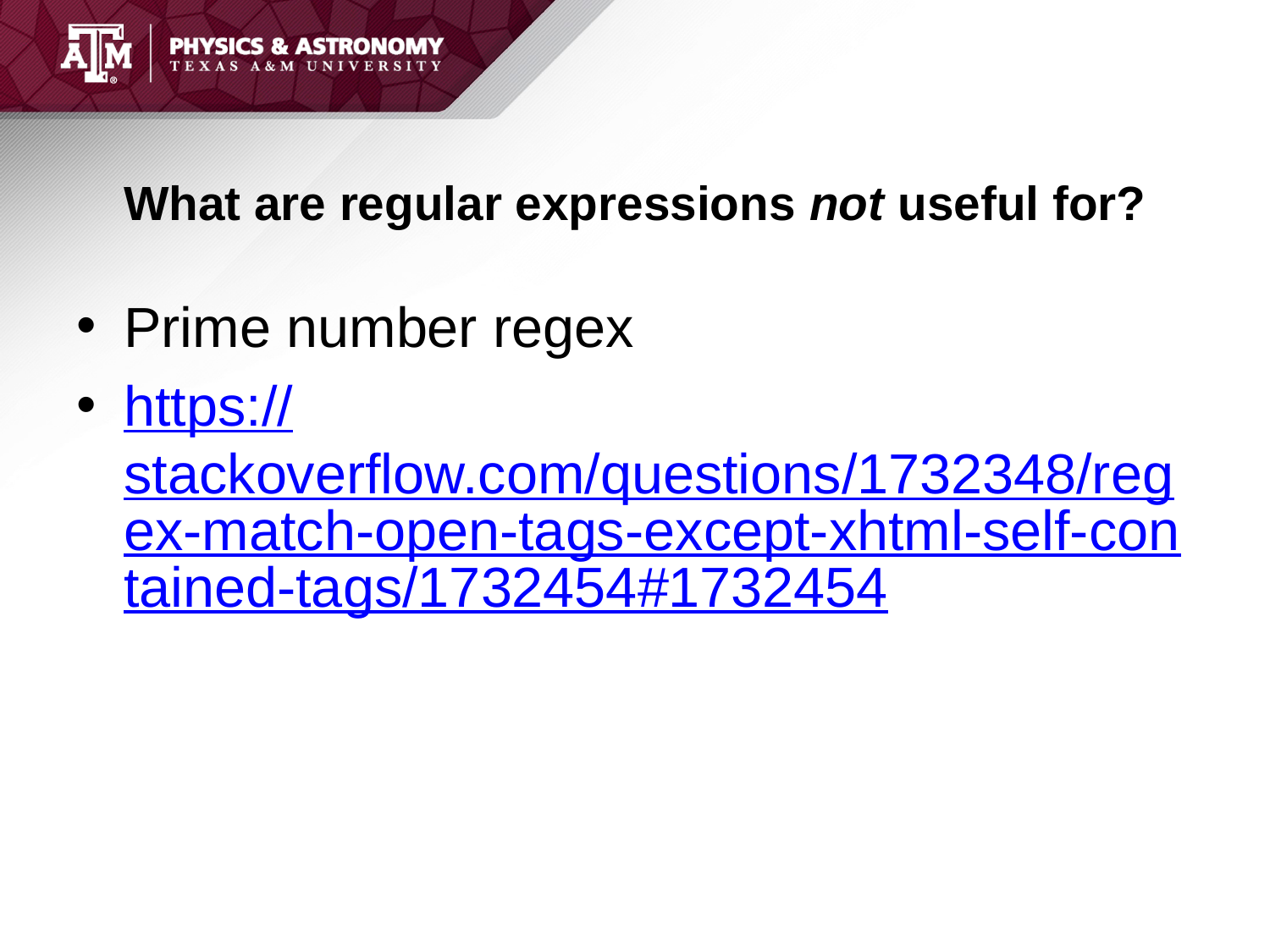

# What are regular expressions not useful for?
Prime number regex
https://stackoverflow.com/questions/1732348/regex-match-open-tags-except-xhtml-self-contained-tags/1732454#1732454